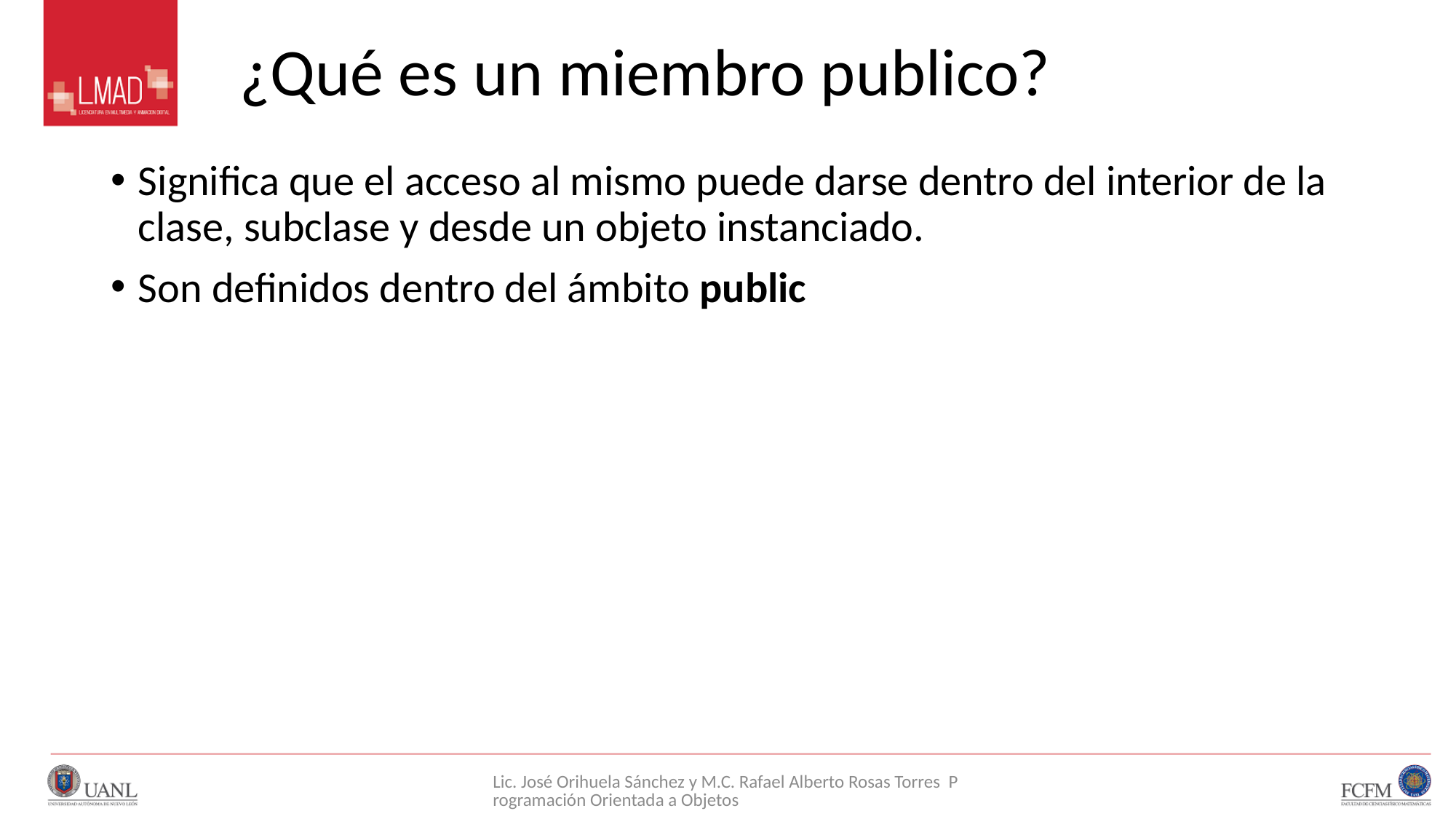

# ¿Qué es un miembro publico?
Significa que el acceso al mismo puede darse dentro del interior de la clase, subclase y desde un objeto instanciado.
Son definidos dentro del ámbito public
Lic. José Orihuela Sánchez y M.C. Rafael Alberto Rosas Torres  Programación Orientada a Objetos